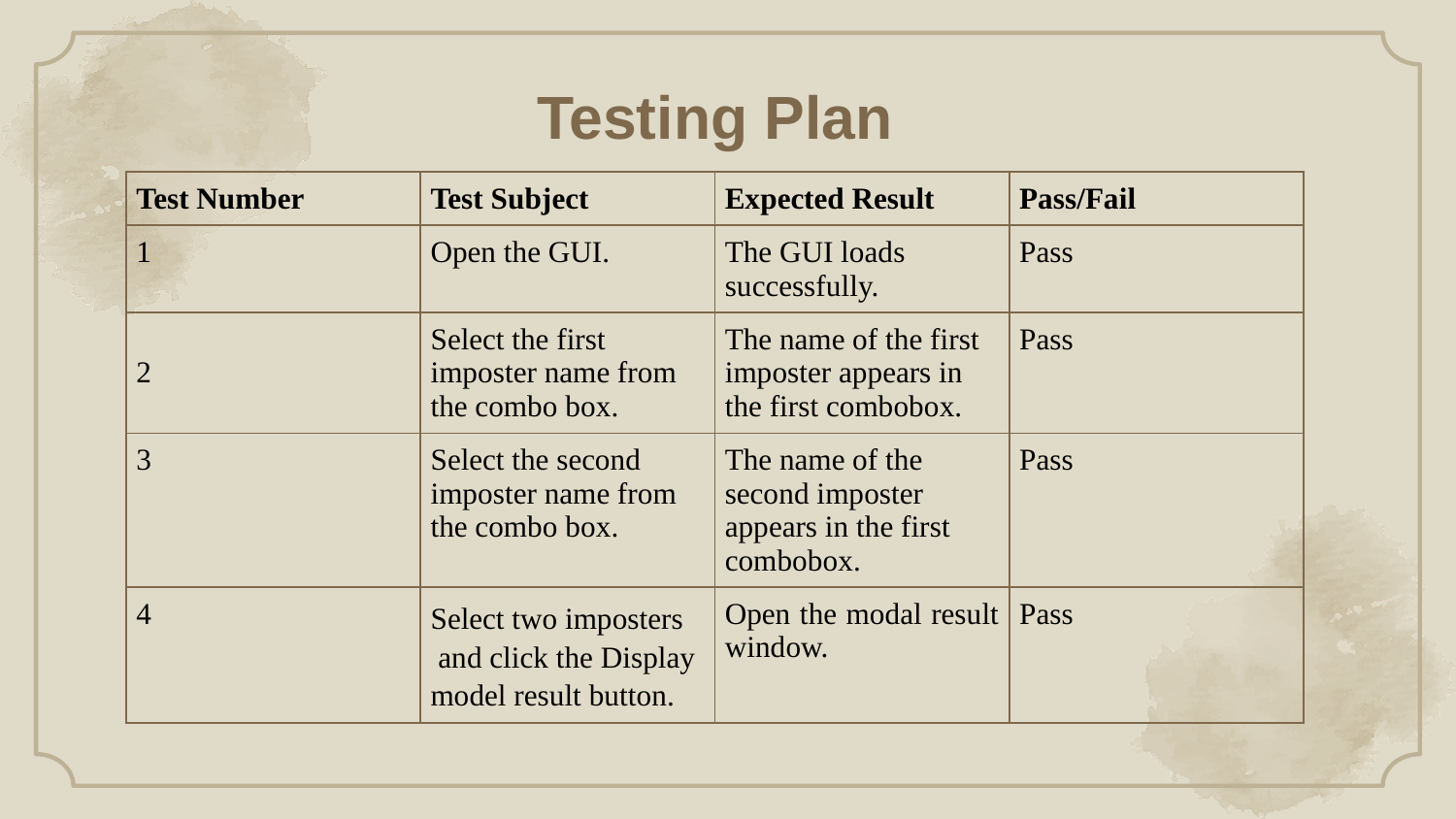

# Testing Plan
| Test Number | Test Subject | Expected Result | Pass/Fail |
| --- | --- | --- | --- |
| 1 | Open the GUI. | The GUI loads successfully. | Pass |
| 2 | Select the first imposter name from the combo box. | The name of the first imposter appears in the first combobox. | Pass |
| 3 | Select the second imposter name from the combo box. | The name of the second imposter appears in the first combobox. | Pass |
| 4 | Select two imposters and click the Display model result button. | Open the modal result window. | Pass |